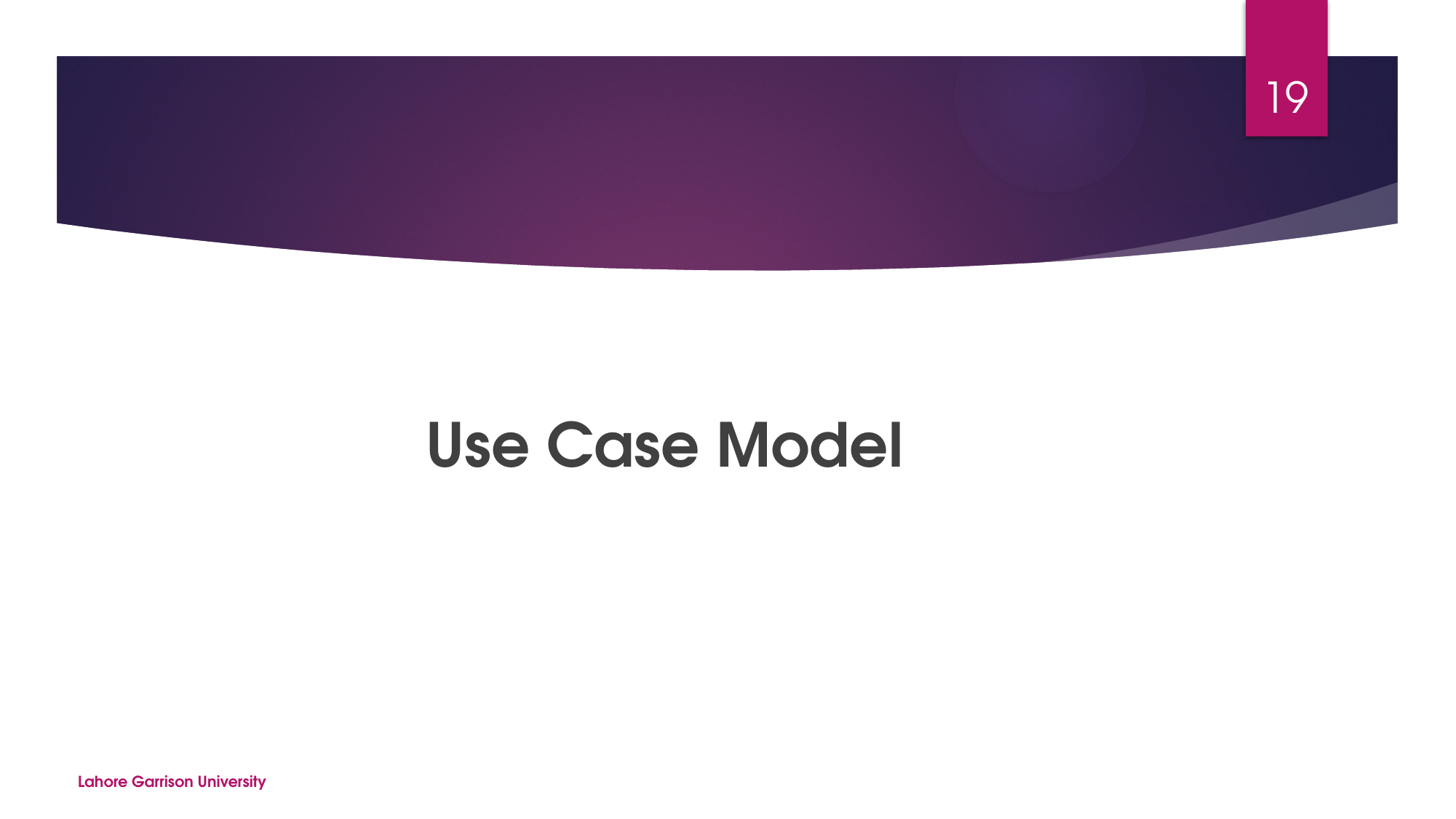

19
#

Use Case Model
Lahore Garrison University